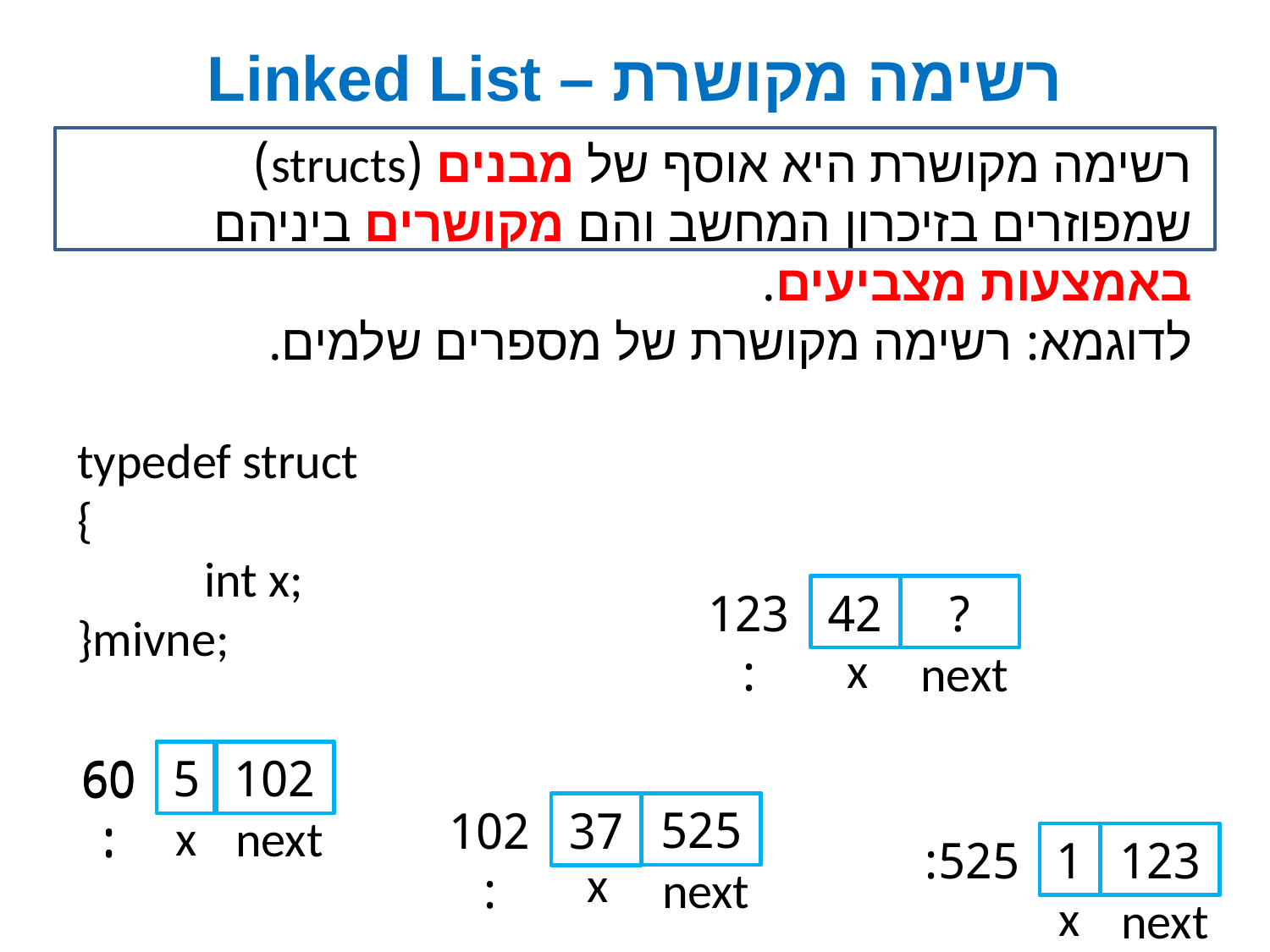

# רשימה מקושרת – Linked List
רשימה מקושרת היא אוסף של מבנים (structs) שמפוזרים בזיכרון המחשב והם מקושרים ביניהם באמצעות מצביעים.
לדוגמא: רשימה מקושרת של מספרים שלמים.

typedef struct
{
	int x;
}mivne;

123:
42
?
x
next
60:
5
102
60:
525
102:
37
x
next
525:
1
123
x
next
x
next